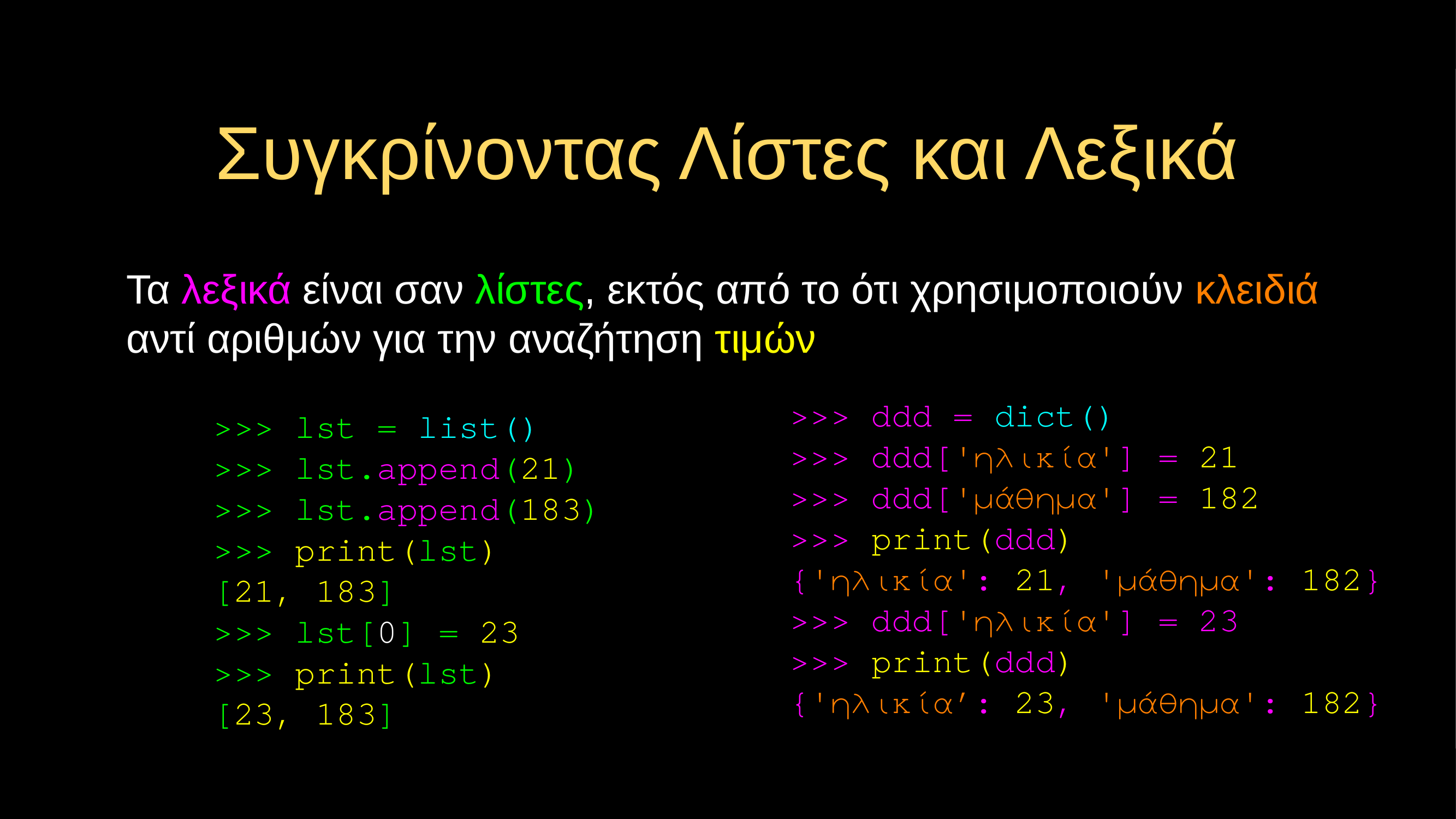

# Συγκρίνοντας Λίστες και Λεξικά
Τα λεξικά είναι σαν λίστες, εκτός από το ότι χρησιμοποιούν κλειδιά αντί αριθμών για την αναζήτηση τιμών
>>> ddd = dict()
>>> ddd['ηλικία'] = 21
>>> ddd['μάθημα'] = 182
>>> print(ddd)
{'ηλικία': 21, 'μάθημα': 182}
>>> ddd['ηλικία'] = 23
>>> print(ddd)
{'ηλικία’: 23, 'μάθημα': 182}
>>> lst = list()
>>> lst.append(21)
>>> lst.append(183)
>>> print(lst)
[21, 183]
>>> lst[0] = 23
>>> print(lst)
[23, 183]